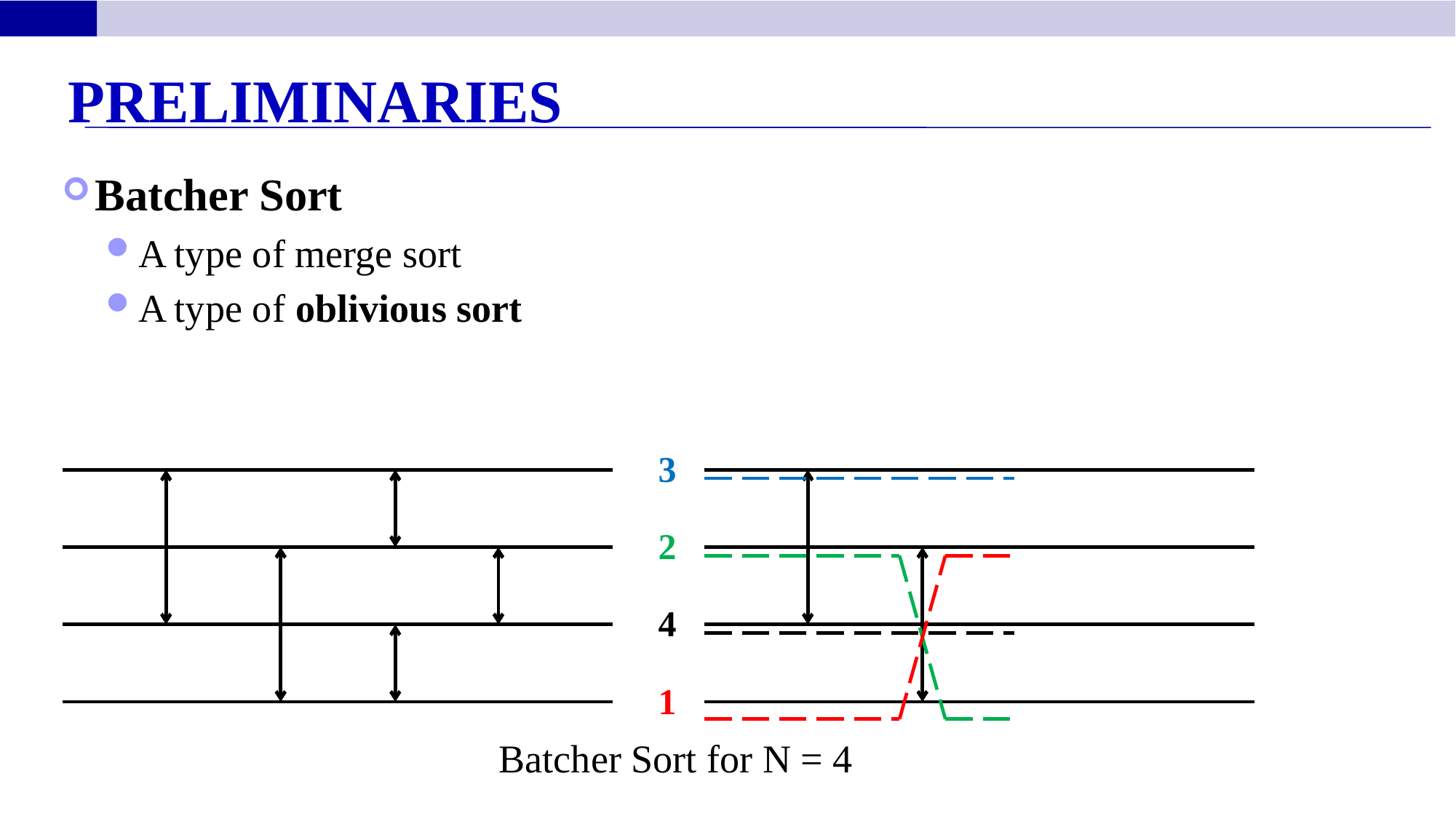

Preliminaries
Batcher Sort
A type of merge sort
A type of oblivious sort
3
2
4
1
Batcher Sort for N = 4